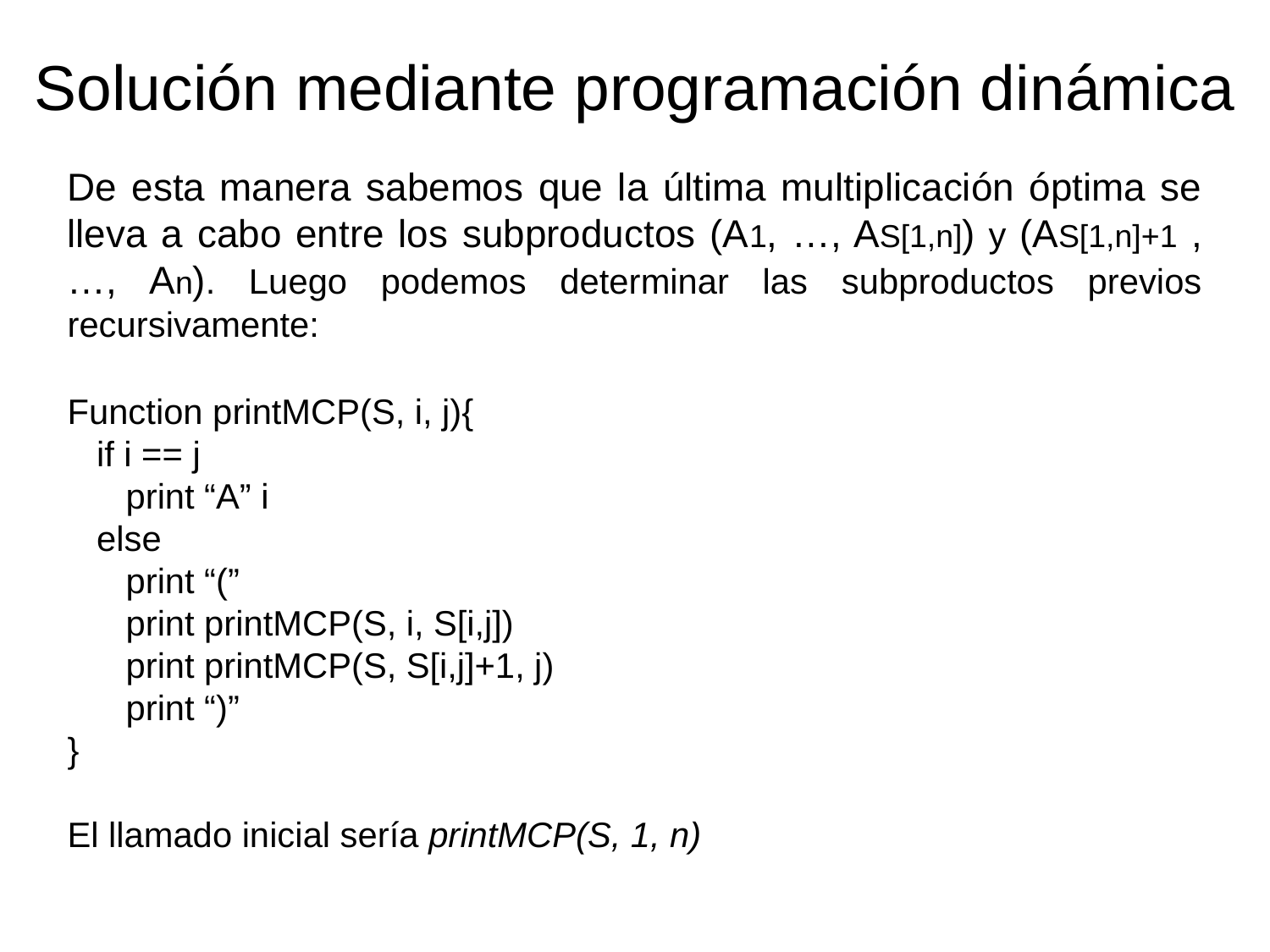

Solución mediante programación dinámica
De esta manera sabemos que la última multiplicación óptima se lleva a cabo entre los subproductos (A1, …, AS[1,n]) y (AS[1,n]+1 , …, An). Luego podemos determinar las subproductos previos recursivamente:
Function printMCP(S, i, j){
   if i == j
      print “A” i
   else
      print “(”
      print printMCP(S, i, S[i,j])
      print printMCP(S, S[i,j]+1, j)
      print “)”
}

El llamado inicial sería printMCP(S, 1, n)